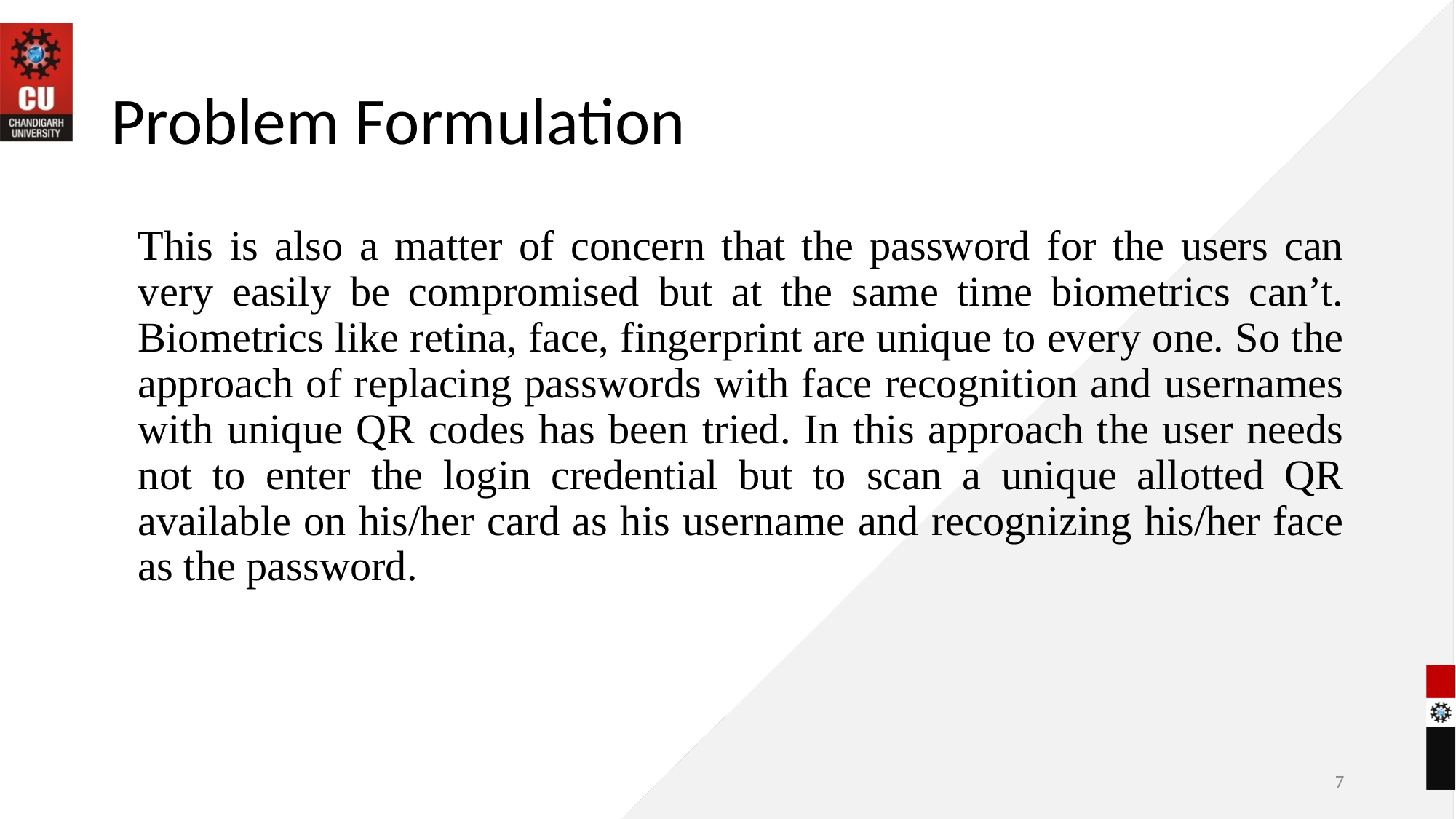

# Problem Formulation
This is also a matter of concern that the password for the users can very easily be compromised but at the same time biometrics can’t. Biometrics like retina, face, fingerprint are unique to every one. So the approach of replacing passwords with face recognition and usernames with unique QR codes has been tried. In this approach the user needs not to enter the login credential but to scan a unique allotted QR available on his/her card as his username and recognizing his/her face as the password.

7